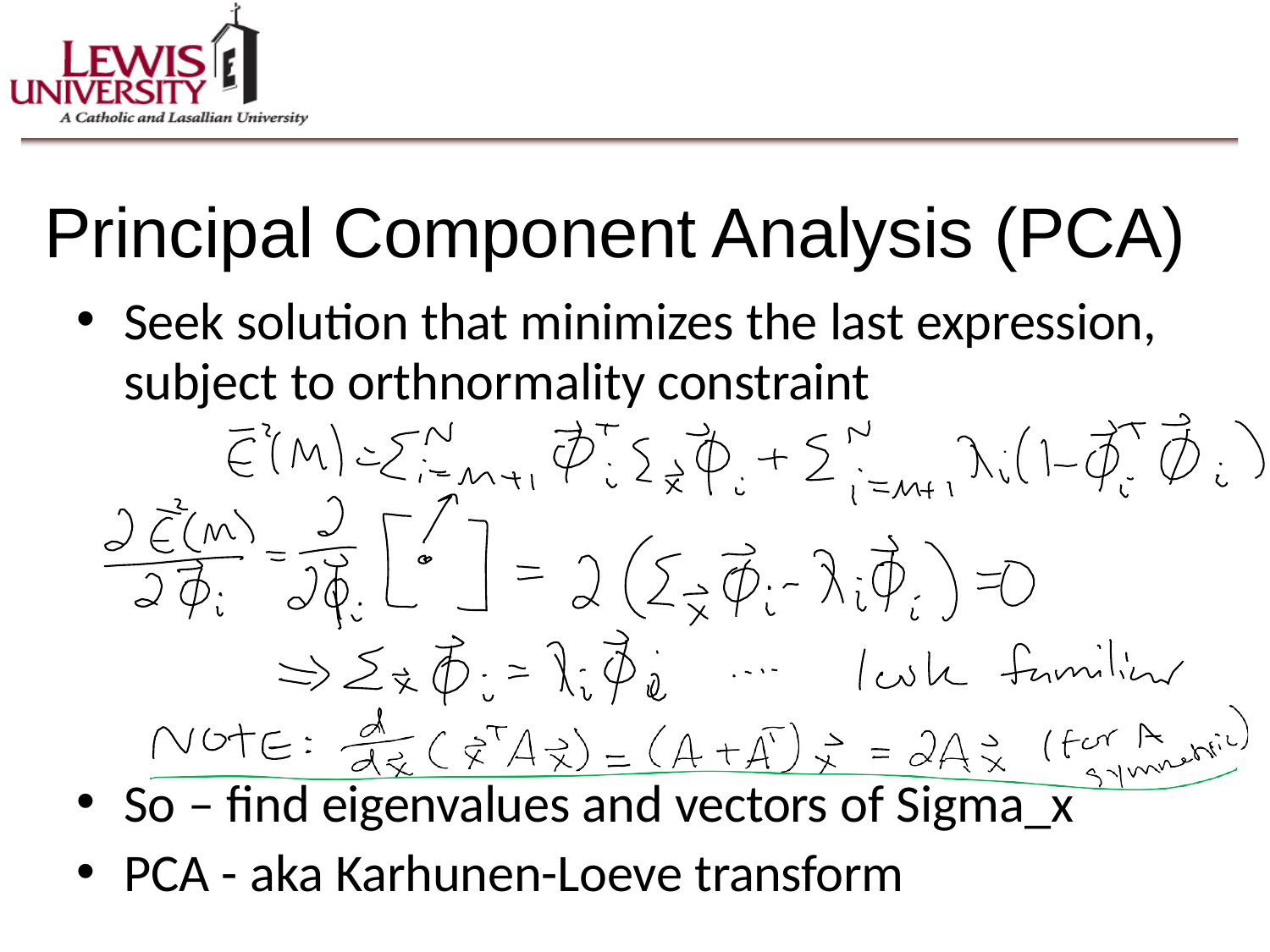

Principal Component Analysis (PCA)
Seek solution that minimizes the last expression,
subject to orthnormality constraint

So – find eigenvalues and vectors of Sigma_x
PCA - aka Karhunen-Loeve transform